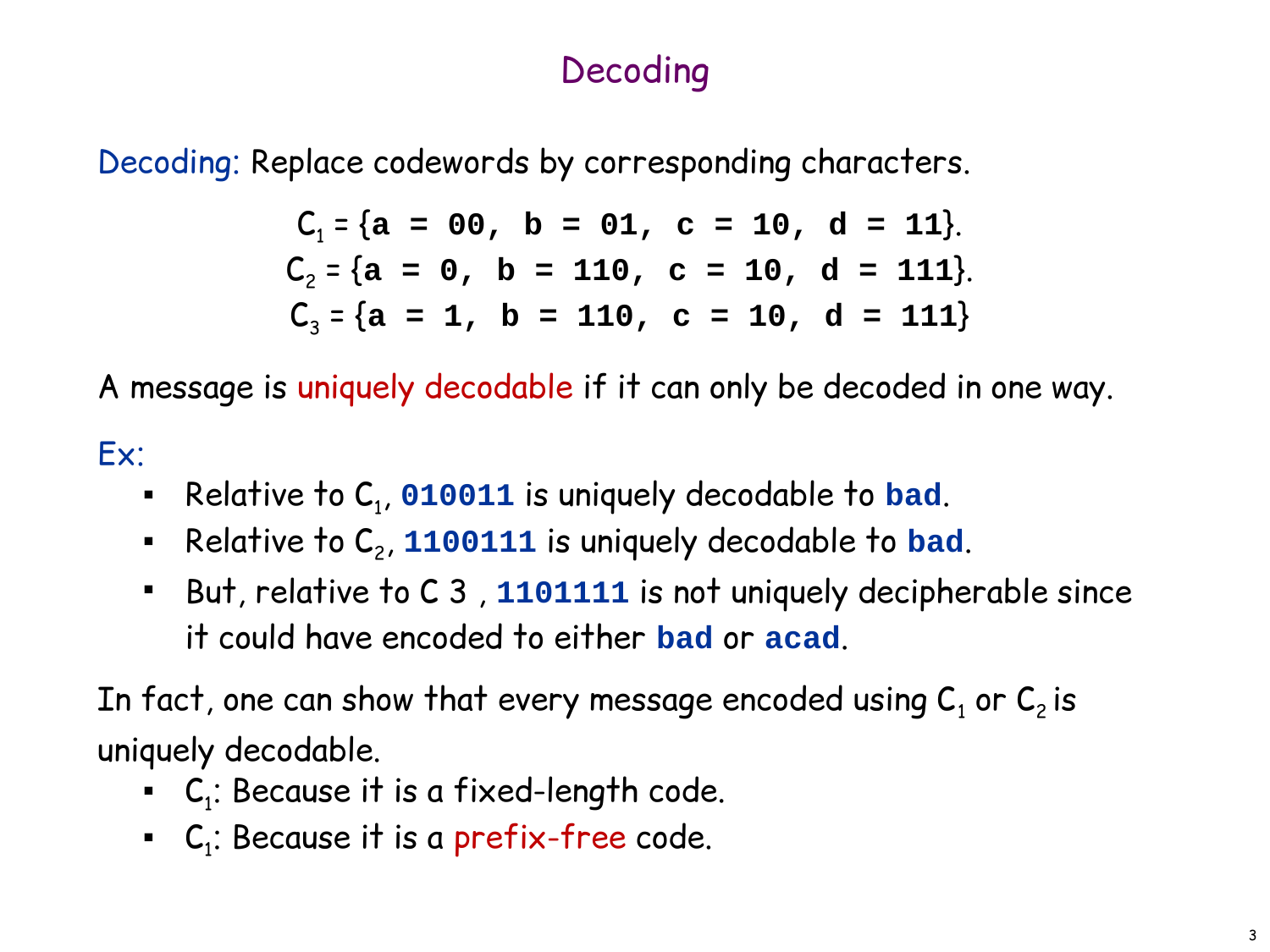

# Decoding
Decoding: Replace codewords by corresponding characters.
C1 = {a = 00, b = 01, c = 10, d = 11}.
C2 = {a = 0, b = 110, c = 10, d = 111}.
C3 = {a = 1, b = 110, c = 10, d = 111}
A message is uniquely decodable if it can only be decoded in one way.
Ex:
Relative to C1, 010011 is uniquely decodable to bad.
Relative to C2, 1100111 is uniquely decodable to bad.
But, relative to C 3 , 1101111 is not uniquely decipherable since it could have encoded to either bad or acad.
In fact, one can show that every message encoded using C1 or C2 is uniquely decodable.
C1: Because it is a fixed-length code.
C1: Because it is a prefix-free code.

3